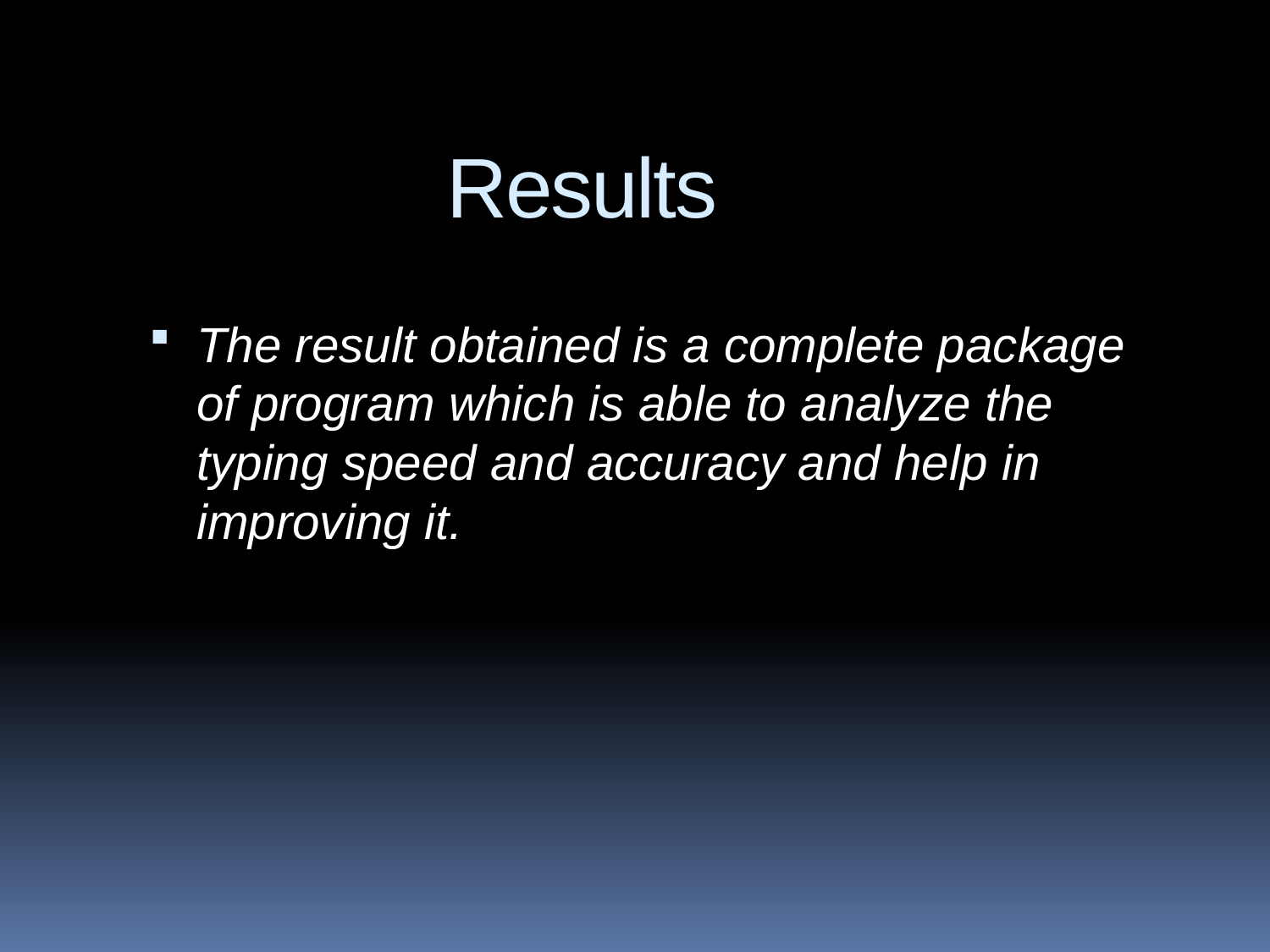

# Results
The result obtained is a complete package of program which is able to analyze the typing speed and accuracy and help in improving it.